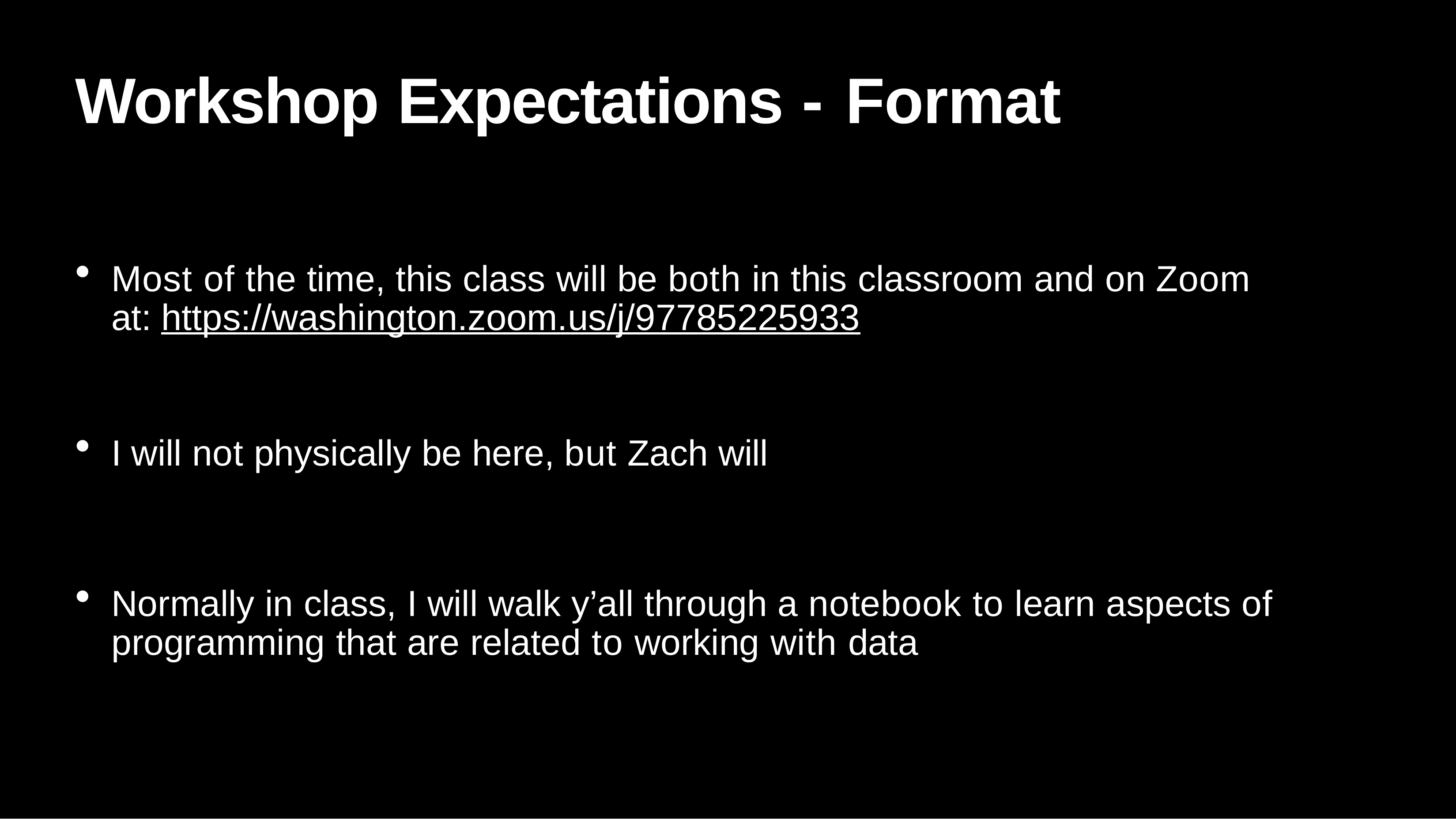

# Workshop Expectations - Format
Most of the time, this class will be both in this classroom and on Zoom at: https://washington.zoom.us/j/97785225933

I will not physically be here, but Zach will

Normally in class, I will walk y’all through a notebook to learn aspects of programming that are related to working with data